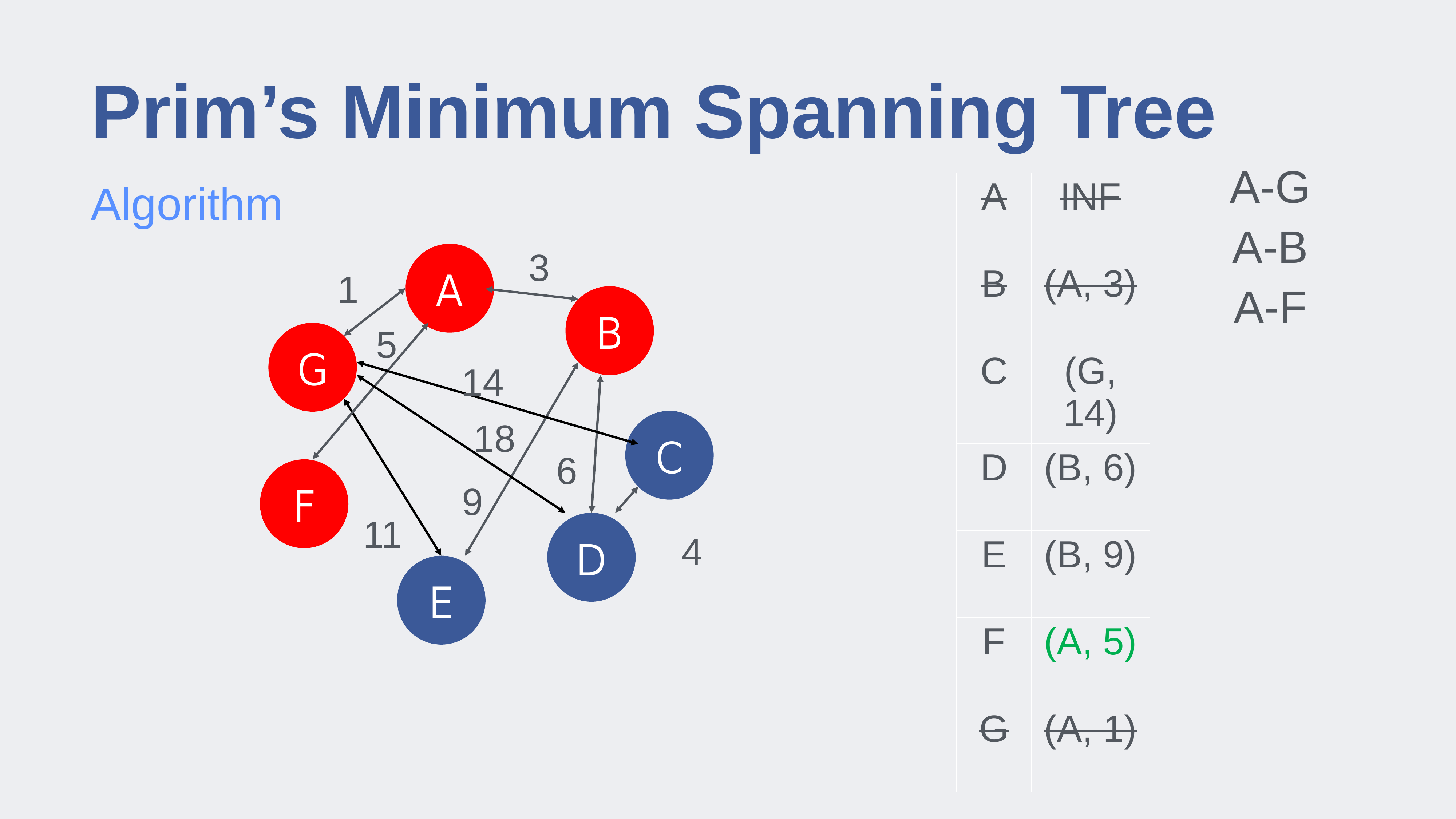

# Prim’s Minimum Spanning Tree
A-G
A-B
A-F
| A | INF |
| --- | --- |
| B | (A, 3) |
| C | (G, 14) |
| D | (B, 6) |
| E | (B, 9) |
| F | (A, 5) |
| G | (A, 1) |
Algorithm
3
A
1
B
5
G
14
18
C
6
F
9
11
D
4
E